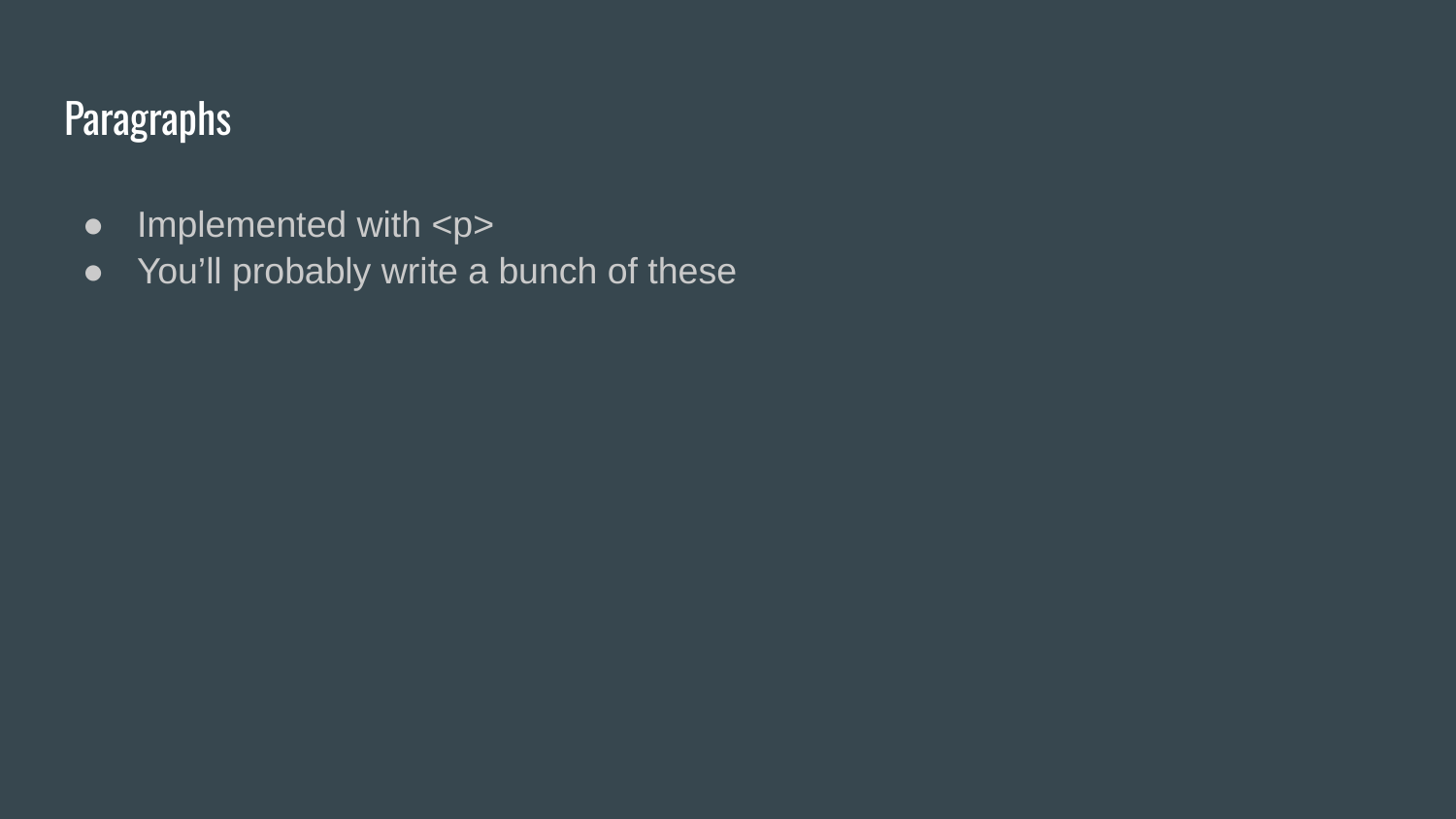

# Paragraphs
Implemented with <p>
You’ll probably write a bunch of these